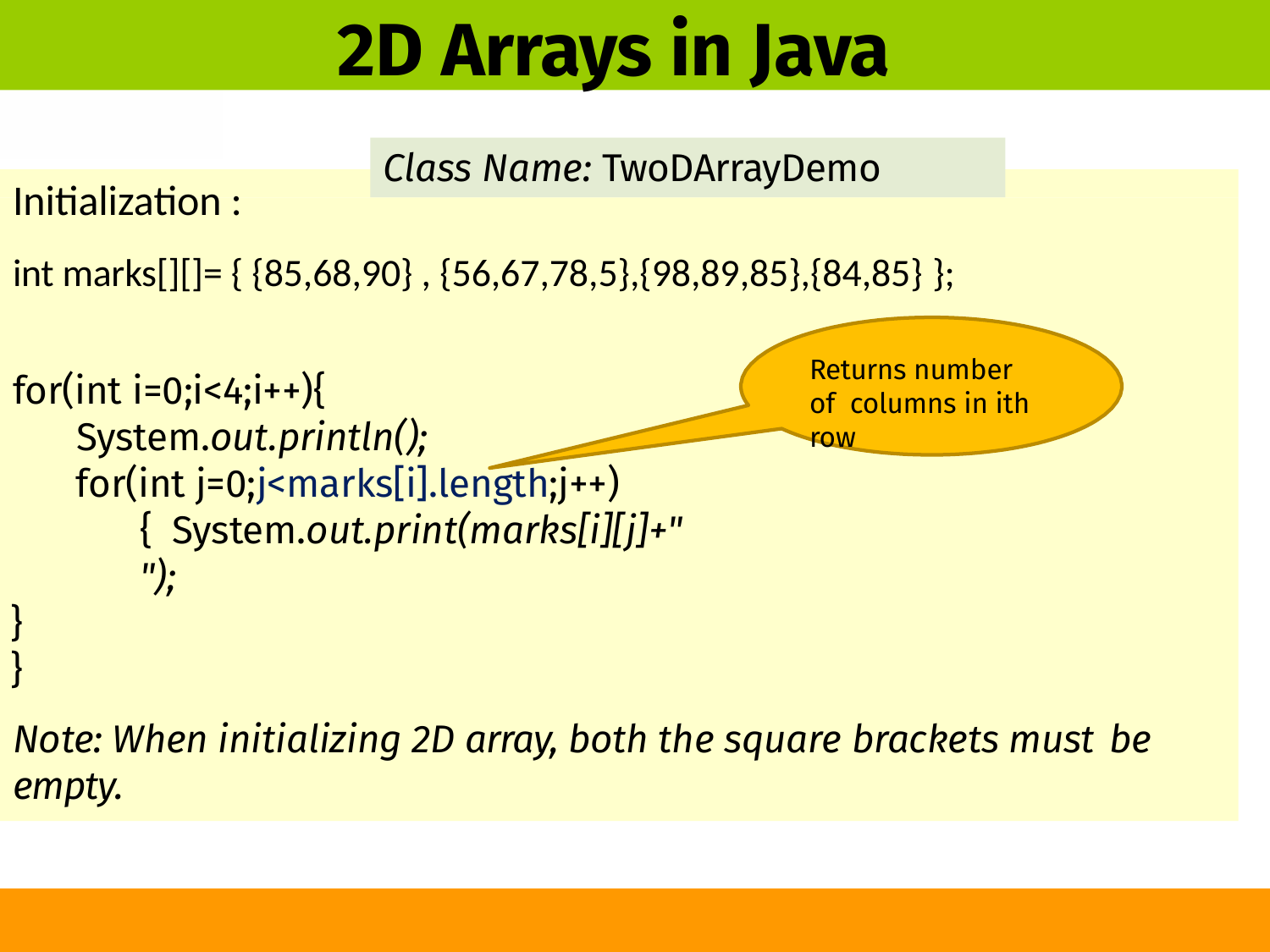

# 2D Arrays in Java

Class Name: TwoDArrayDemo
Initialization :
int marks[][]= { {85,68,90} , {56,67,78,5},{98,89,85},{84,85} };

Returns number of  columns in ith row
for(int i=0;i<4;i++){
System.out.println();
for(int j=0;j<marks[i].length;j++){  System.out.print(marks[i][j]+" ");
}
}
Note: When initializing 2D array, both the square brackets must be
empty.